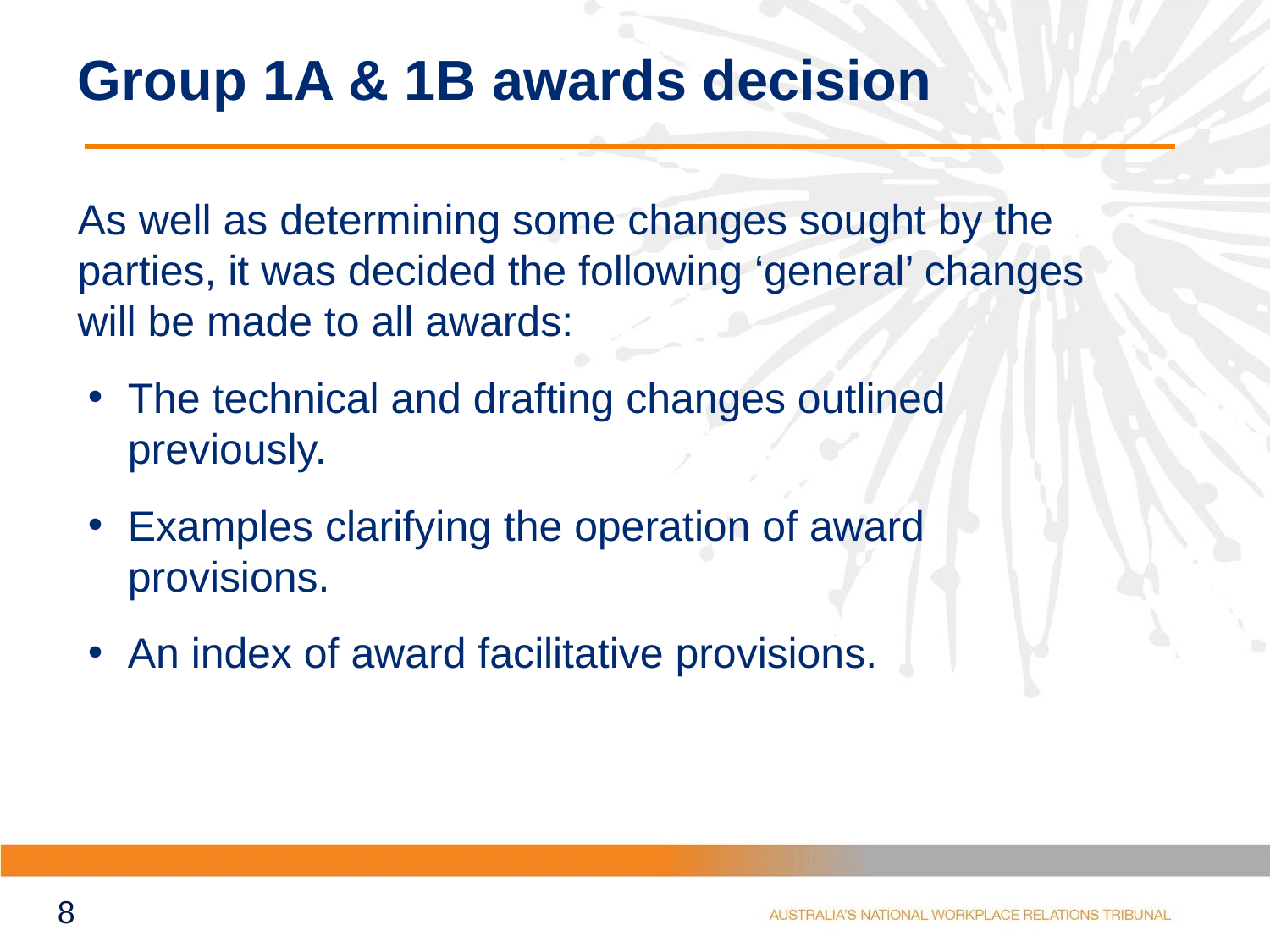

# Group 1A & 1B awards decision
As well as determining some changes sought by the parties, it was decided the following ‘general’ changes will be made to all awards:
The technical and drafting changes outlined previously.
Examples clarifying the operation of award provisions.
An index of award facilitative provisions.
8